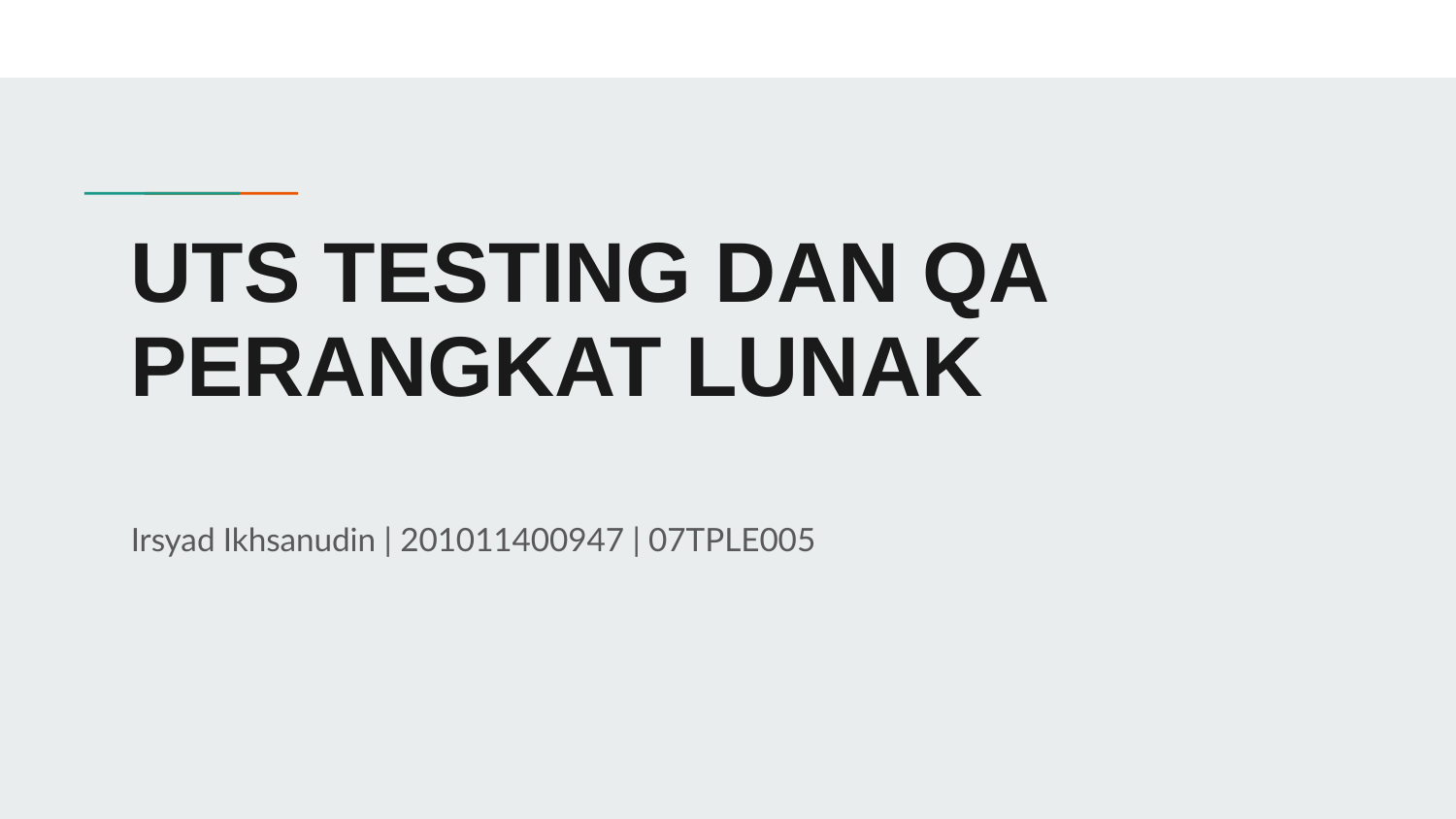

# UTS TESTING DAN QA PERANGKAT LUNAK
Irsyad Ikhsanudin | 201011400947 | 07TPLE005